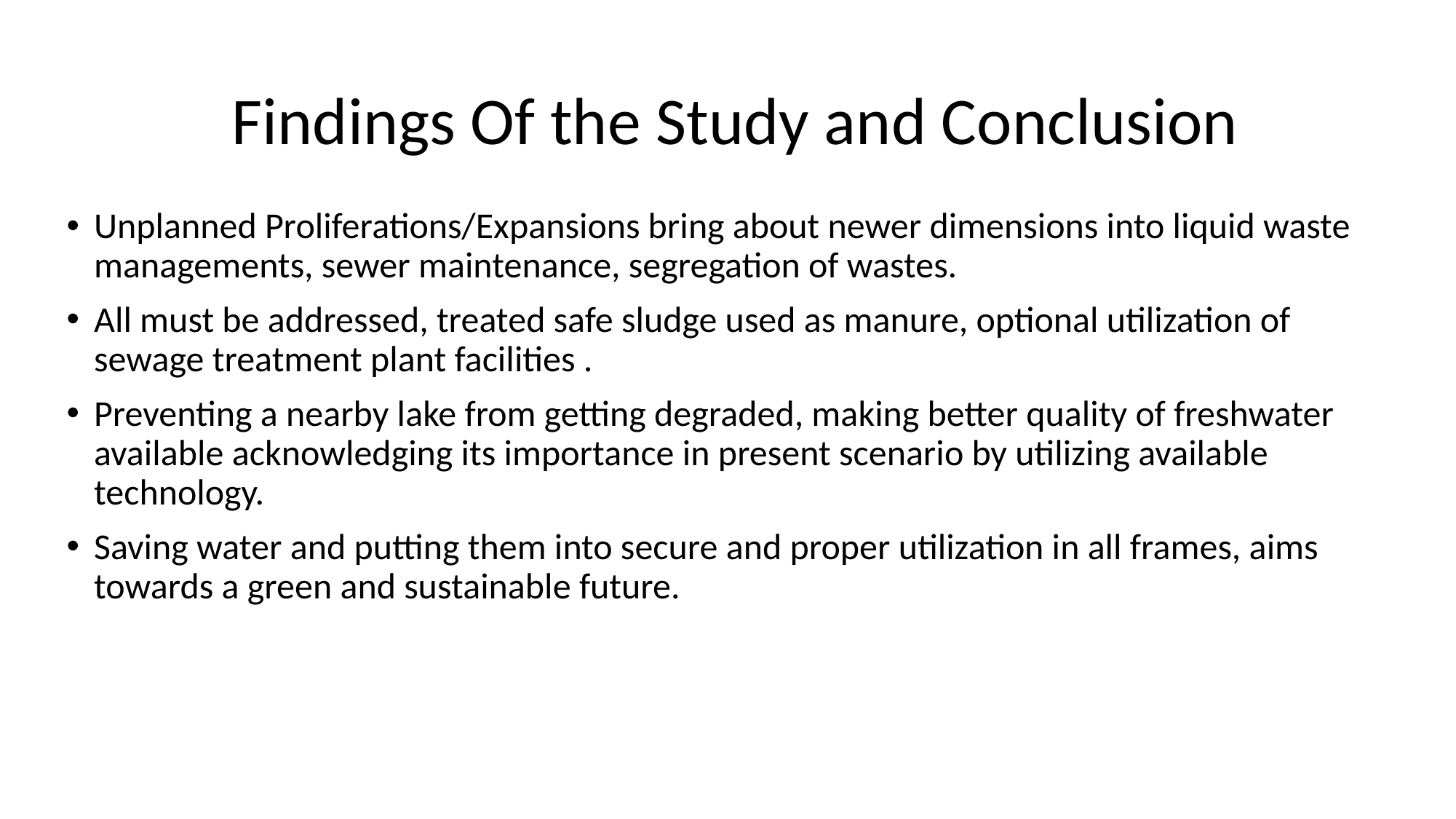

# Findings Of the Study and Conclusion
Unplanned Proliferations/Expansions bring about newer dimensions into liquid waste managements, sewer maintenance, segregation of wastes.
All must be addressed, treated safe sludge used as manure, optional utilization of sewage treatment plant facilities .
Preventing a nearby lake from getting degraded, making better quality of freshwater available acknowledging its importance in present scenario by utilizing available technology.
Saving water and putting them into secure and proper utilization in all frames, aims towards a green and sustainable future.